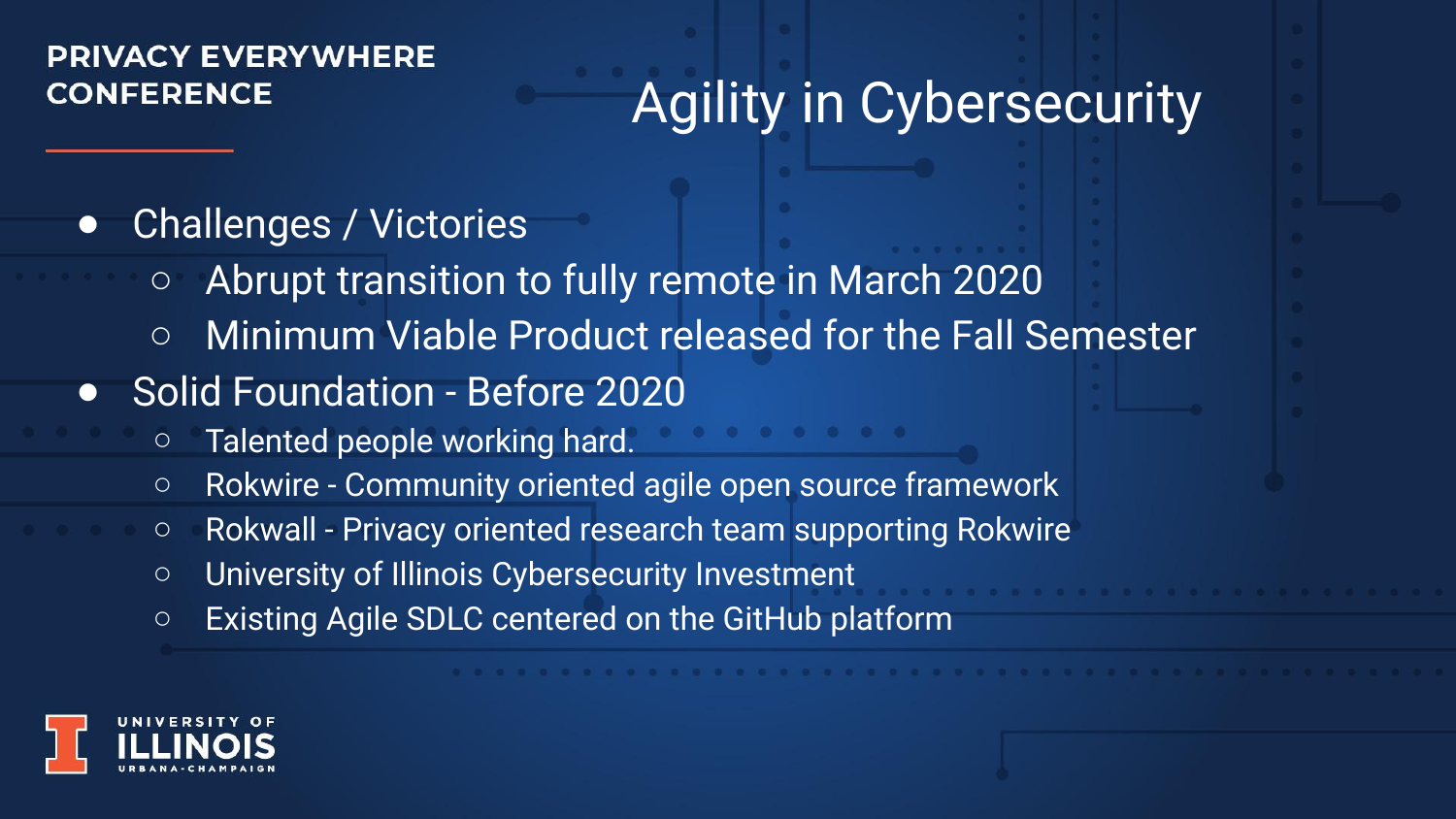

Agility in Cybersecurity
Challenges / Victories
Abrupt transition to fully remote in March 2020
Minimum Viable Product released for the Fall Semester
Solid Foundation - Before 2020
Talented people working hard.
Rokwire - Community oriented agile open source framework
Rokwall - Privacy oriented research team supporting Rokwire
University of Illinois Cybersecurity Investment
Existing Agile SDLC centered on the GitHub platform